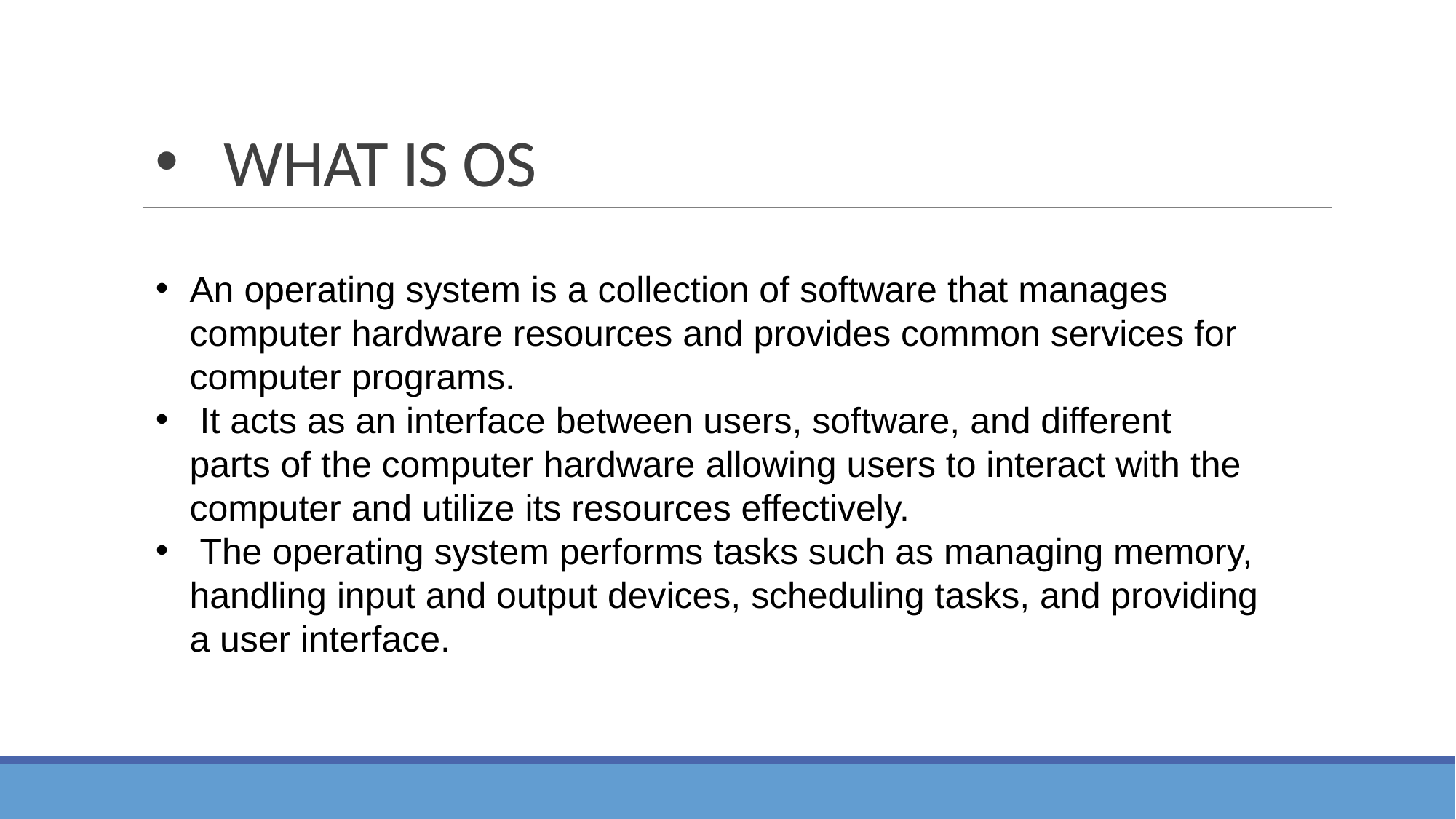

# WHAT IS OS
An operating system is a collection of software that manages computer hardware resources and provides common services for computer programs.
 It acts as an interface between users, software, and different parts of the computer hardware allowing users to interact with the computer and utilize its resources effectively.
 The operating system performs tasks such as managing memory, handling input and output devices, scheduling tasks, and providing a user interface.